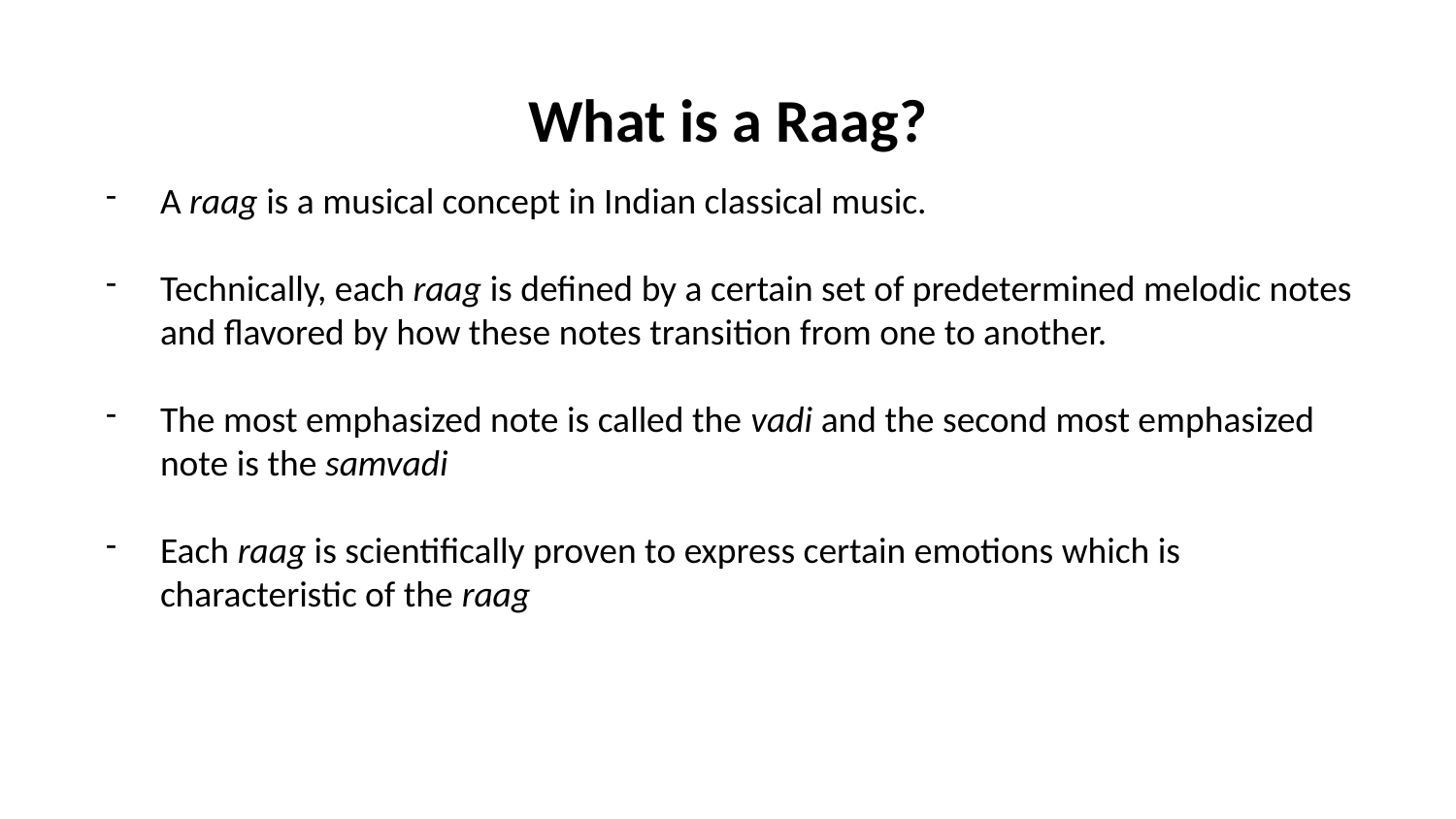

# What is a Raag?
A raag is a musical concept in Indian classical music.

Technically, each raag is defined by a certain set of predetermined melodic notes and flavored by how these notes transition from one to another.

The most emphasized note is called the vadi and the second most emphasized note is the samvadi

Each raag is scientifically proven to express certain emotions which is characteristic of the raag